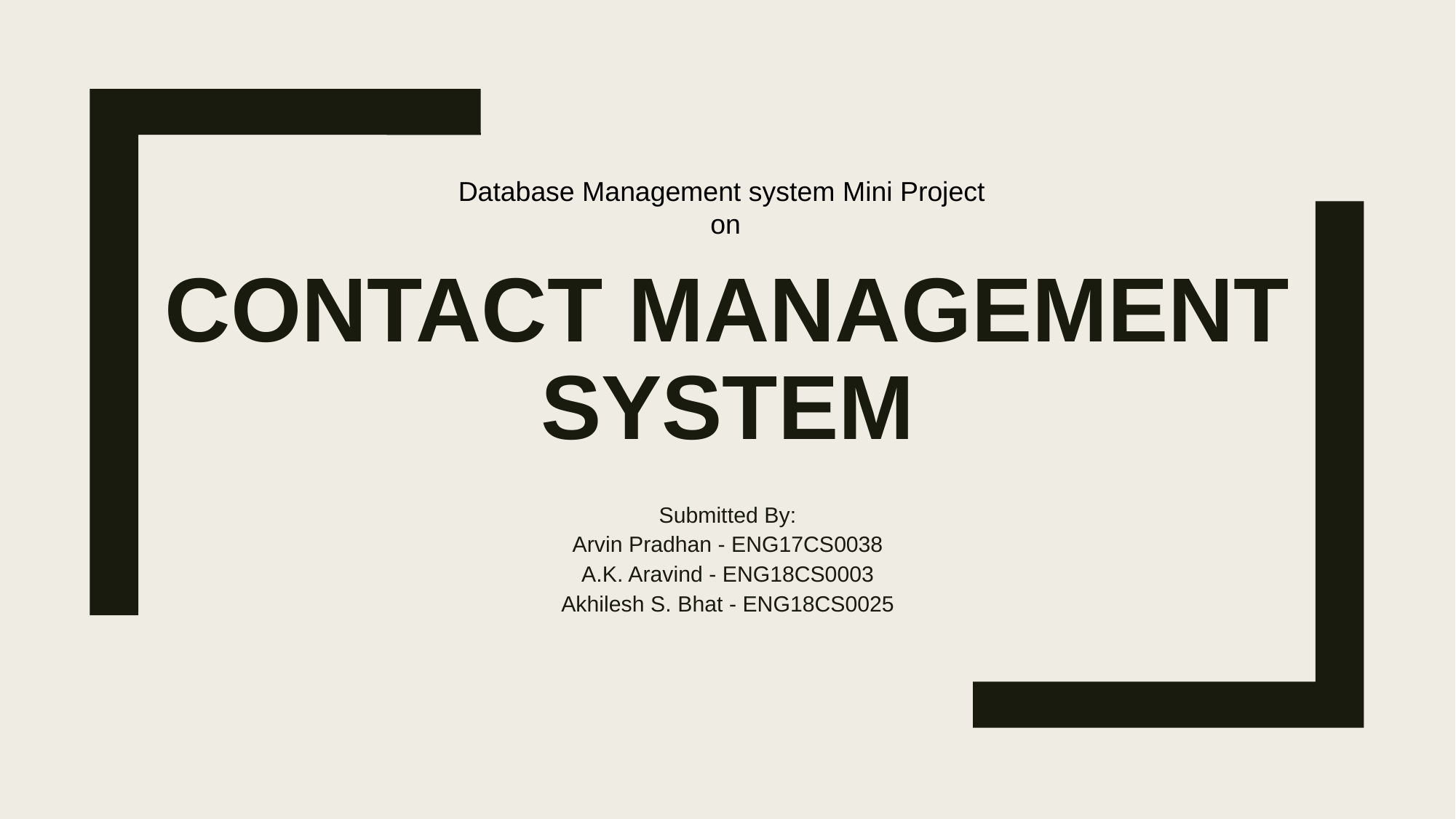

Database Management system Mini Project
on
# Contact management system
Submitted By:
Arvin Pradhan - ENG17CS0038
A.K. Aravind - ENG18CS0003
Akhilesh S. Bhat - ENG18CS0025
1